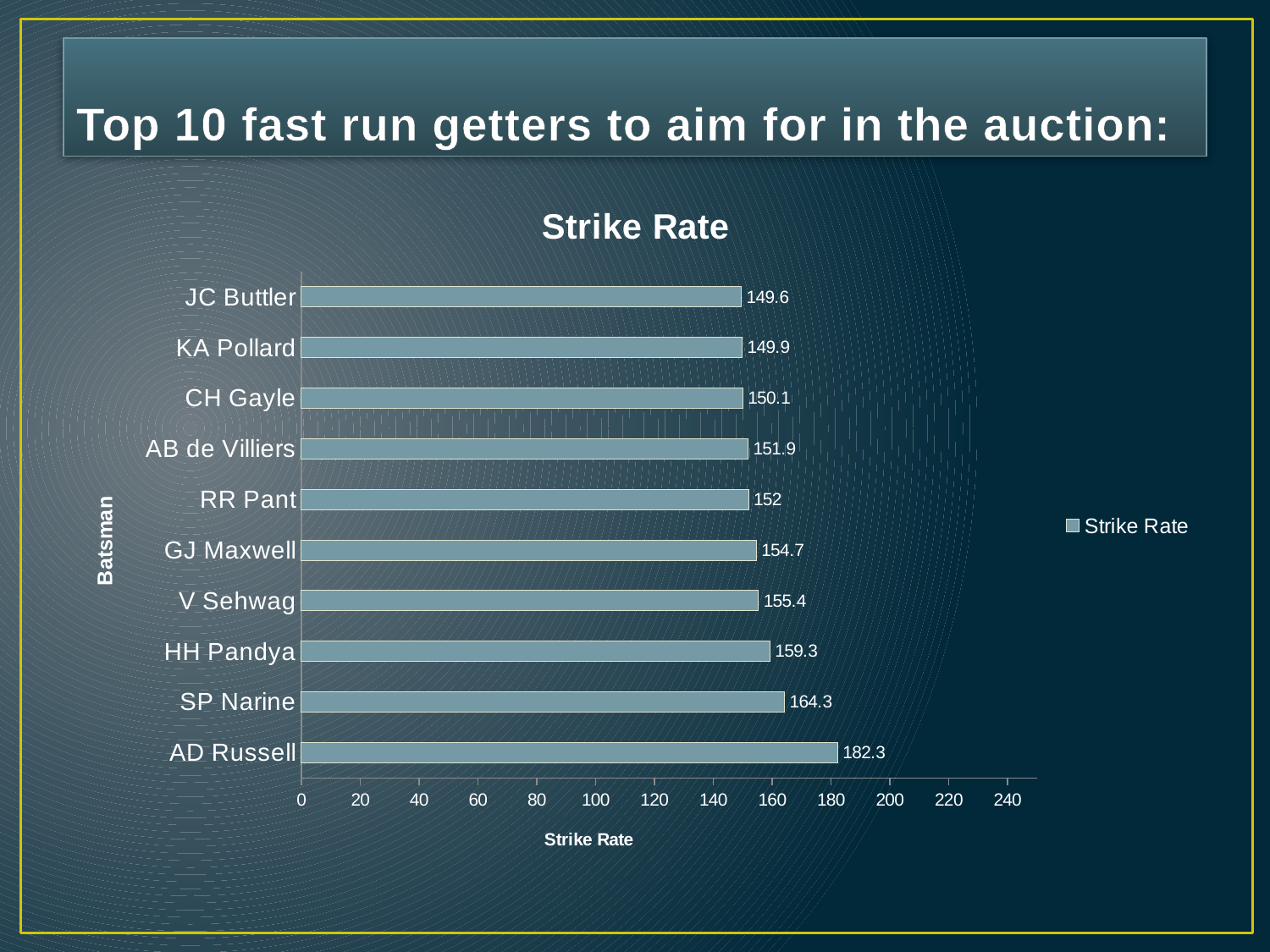

# Top 10 fast run getters to aim for in the auction:

### Chart:

| Category |  |
|---|---|
| AD Russell | 182.3 |
| SP Narine | 164.3 |
| HH Pandya | 159.3 |
| V Sehwag | 155.4 |
| GJ Maxwell | 154.7 |
| RR Pant | 152.0 |
| AB de Villiers | 151.9 |
| CH Gayle | 150.1 |
| KA Pollard | 149.9 |
| JC Buttler | 149.6 |